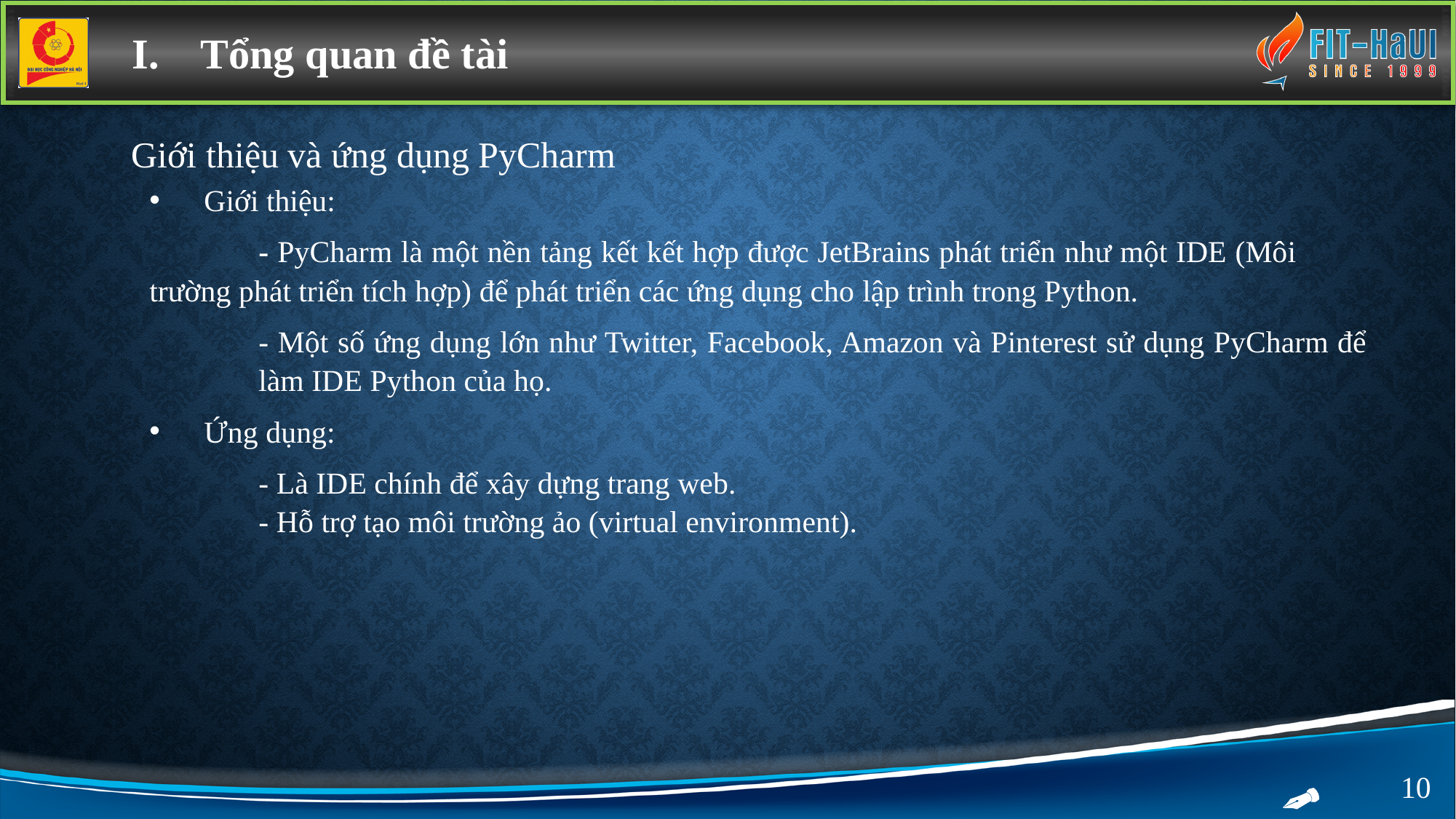

Tổng quan đề tài
Giới thiệu và ứng dụng PyCharm
Giới thiệu:
	- PyCharm là một nền tảng kết kết hợp được JetBrains phát triển như một IDE (Môi 	trường phát triển tích hợp) để phát triển các ứng dụng cho lập trình trong Python.
	- Một số ứng dụng lớn như Twitter, Facebook, Amazon và Pinterest sử dụng PyCharm để 	làm IDE Python của họ.
Ứng dụng:
	- Là IDE chính để xây dựng trang web.
	- Hỗ trợ tạo môi trường ảo (virtual environment).
10